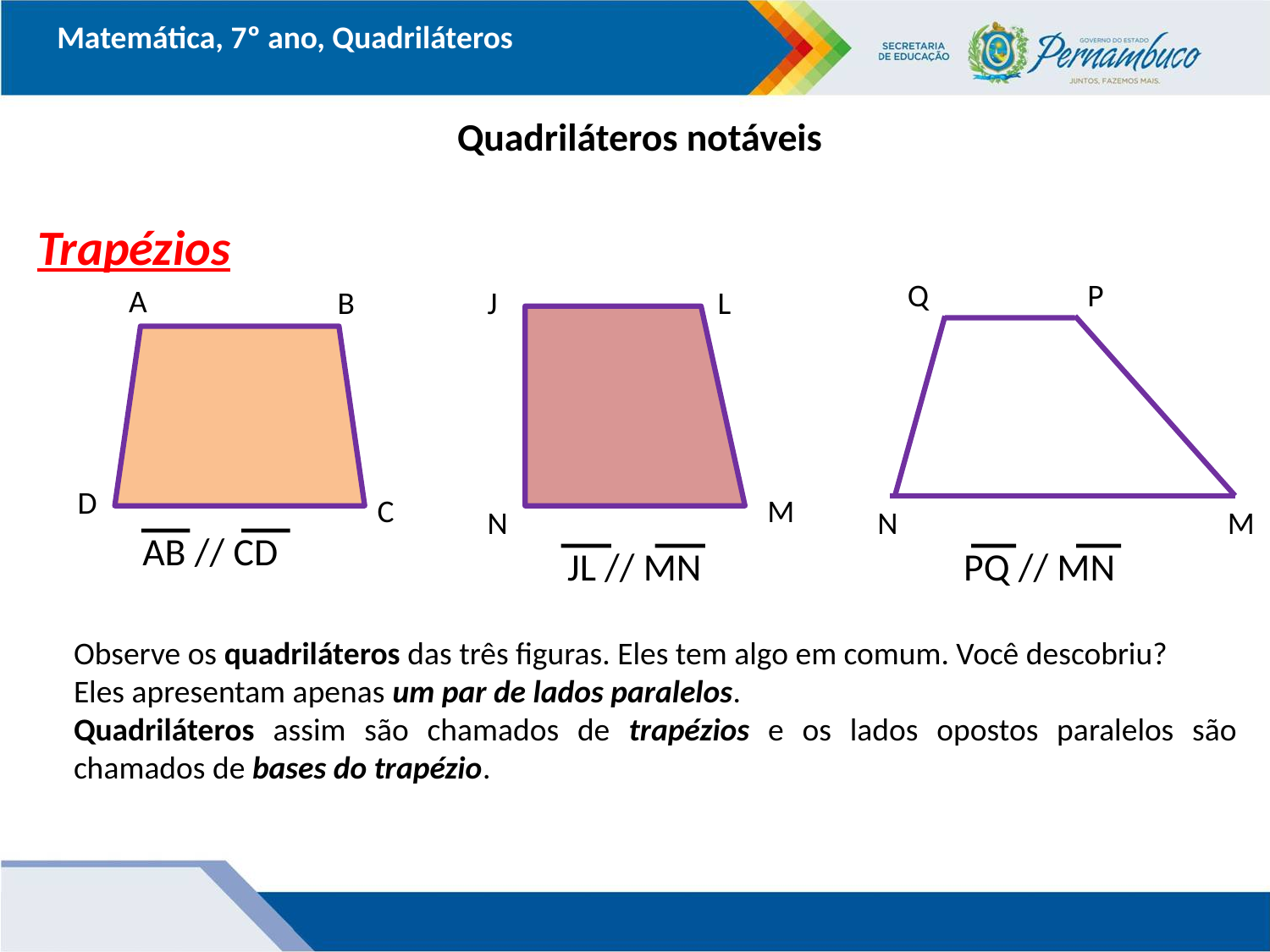

Matemática, 7º ano, Quadriláteros

Quadriláteros notáveis
Trapézios
Q
P
A
B
J
L

D
M
C

N
N
M
AB // CD

JL // MN
PQ // MN

Observe os quadriláteros das três figuras. Eles tem algo em comum. Você descobriu?
Eles apresentam apenas um par de lados paralelos.
Quadriláteros assim são chamados de trapézios e os lados opostos paralelos são chamados de bases do trapézio.